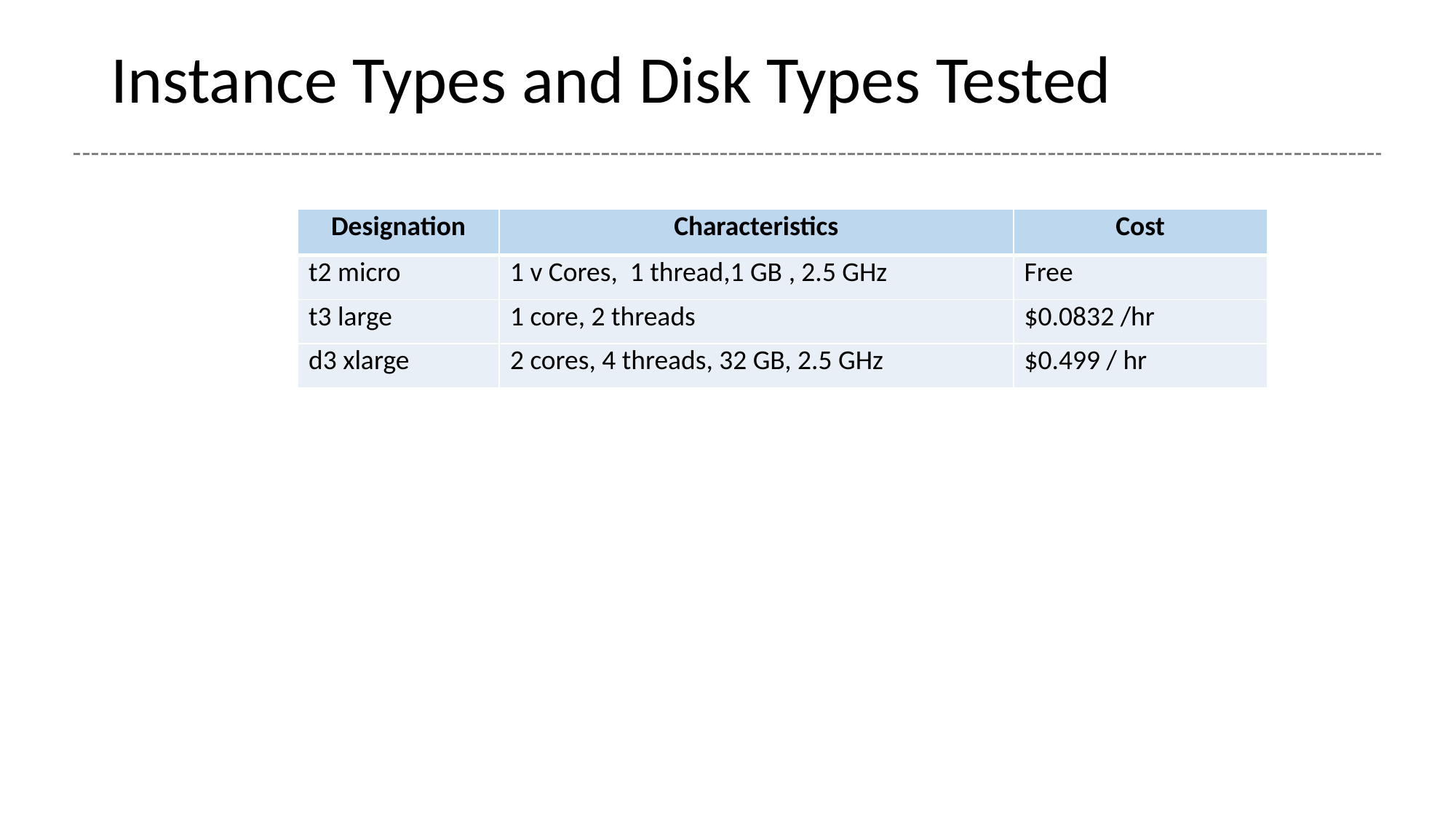

# Instance Types and Disk Types Tested
| Designation | Characteristics | Cost |
| --- | --- | --- |
| t2 micro | 1 v Cores, 1 thread,1 GB , 2.5 GHz | Free |
| t3 large | 1 core, 2 threads | $0.0832 /hr |
| d3 xlarge | 2 cores, 4 threads, 32 GB, 2.5 GHz | $0.499 / hr |